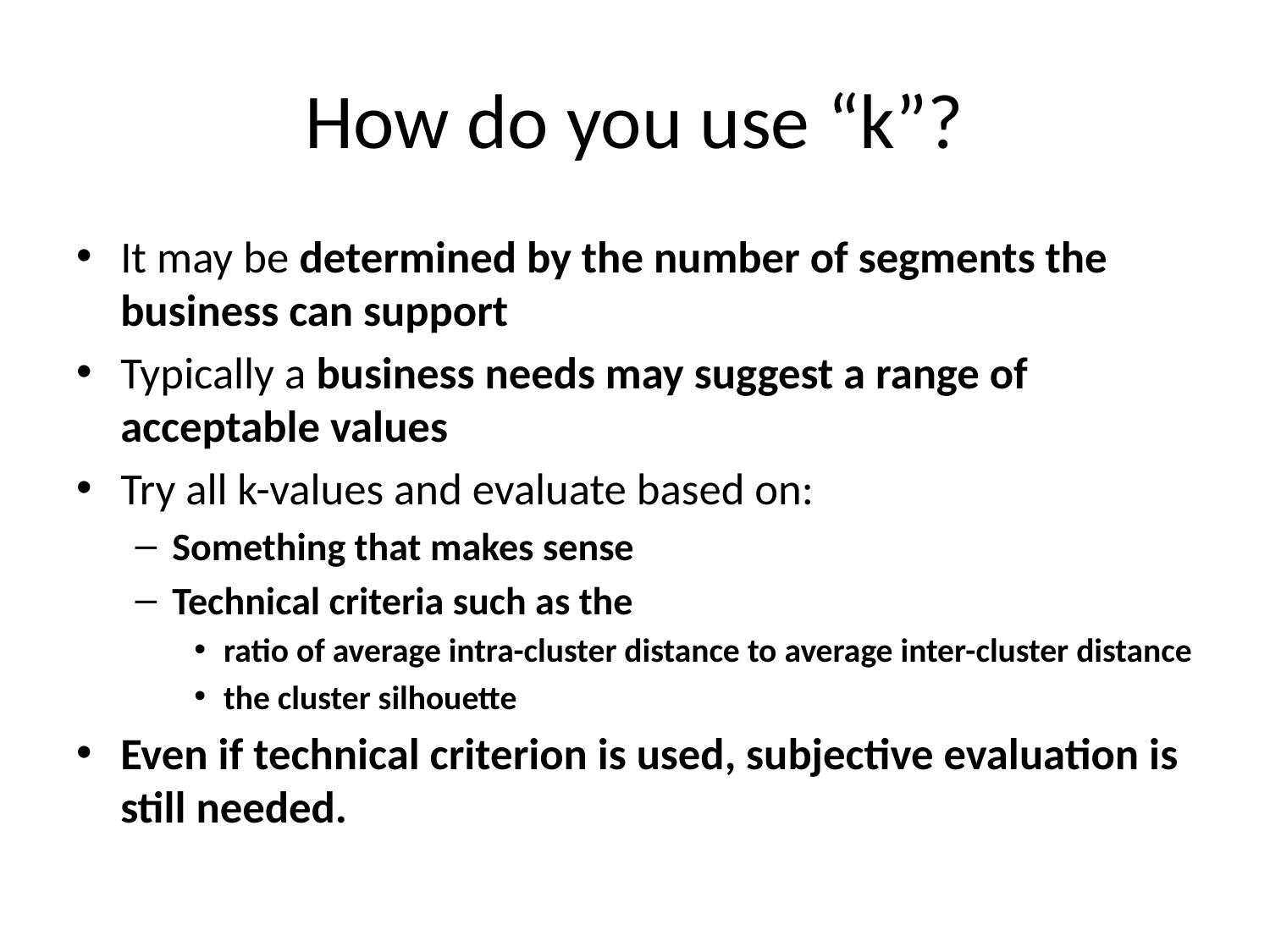

# How do you use “k”?
It may be determined by the number of segments the business can support
Typically a business needs may suggest a range of acceptable values
Try all k-values and evaluate based on:
Something that makes sense
Technical criteria such as the
ratio of average intra-cluster distance to average inter-cluster distance
the cluster silhouette
Even if technical criterion is used, subjective evaluation is still needed.